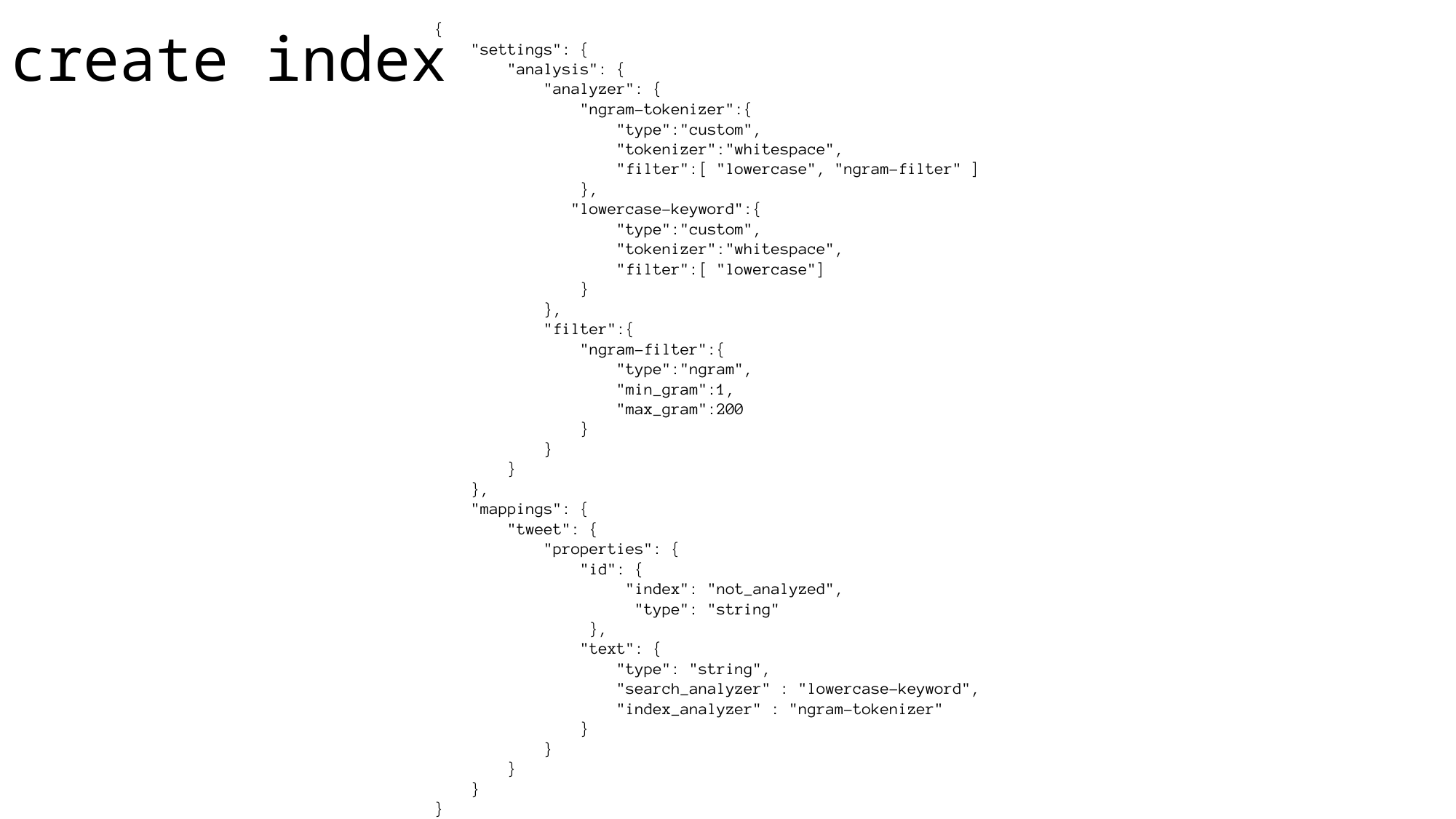

{
    "settings": {
        "analysis": {
            "analyzer": {
                "ngram-tokenizer":{
                    "type":"custom",
                    "tokenizer":"whitespace",
                    "filter":[ "lowercase", "ngram-filter" ]
                },
               "lowercase-keyword":{
                    "type":"custom",
                    "tokenizer":"whitespace",
                    "filter":[ "lowercase"]
                }
            },
            "filter":{
                "ngram-filter":{
                    "type":"ngram",
                    "min_gram":1,
                    "max_gram":200
                }
            }
        }
    },
    "mappings": {
        "tweet": {
            "properties": {
	    "id": {
	         "index": "not_analyzed",
	          "type": "string"
	     },
                "text": {
                    "type": "string",
                    "search_analyzer" : "lowercase-keyword",
                    "index_analyzer" : "ngram-tokenizer"
                }
            }
        }
    }
}
create index
|  |
| --- |